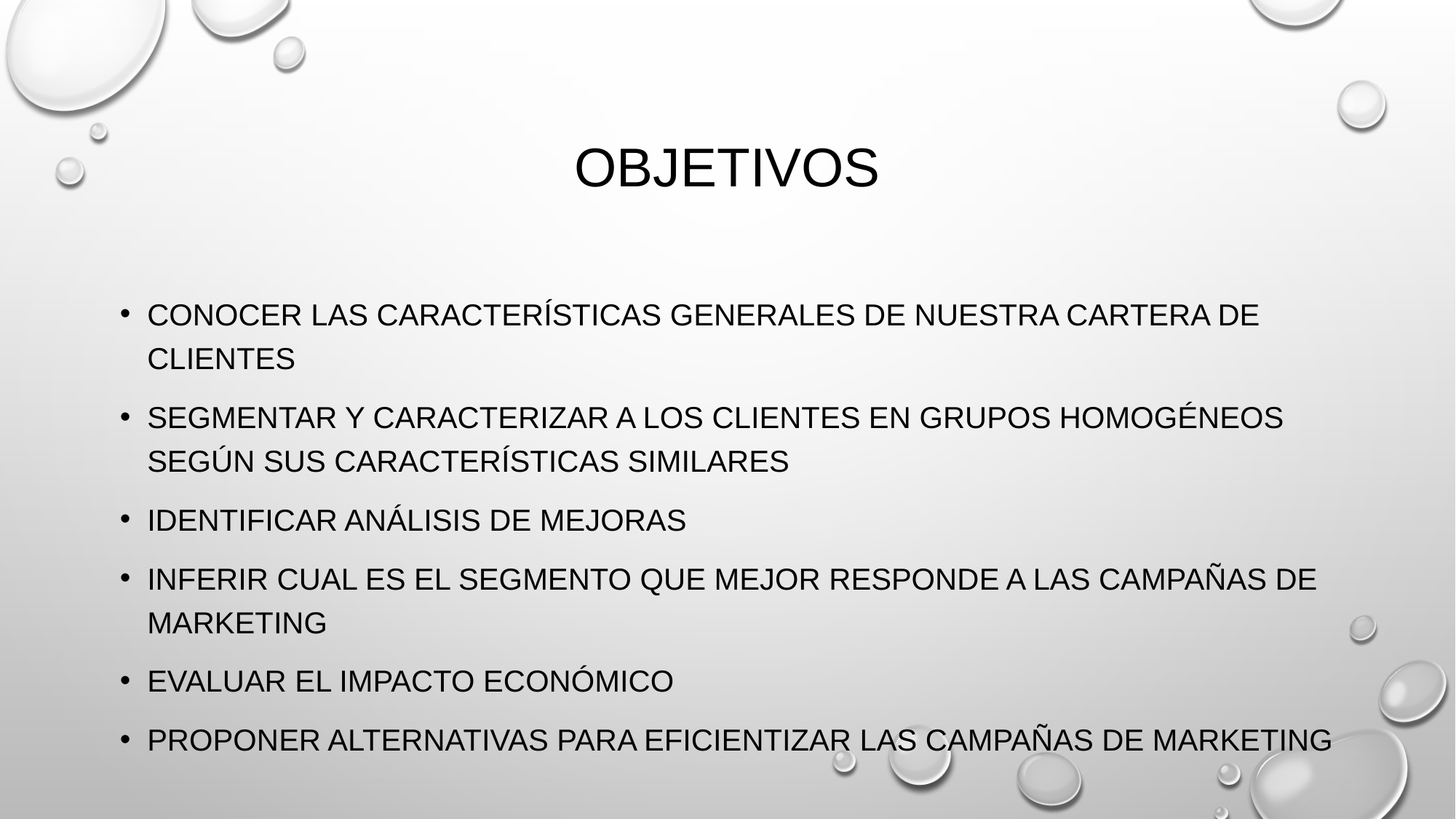

# Objetivos
Conocer las características generales de nuestra cartera de clientes
Segmentar y caracterizar a los clientes en grupos homogéneos según sus características similares
Identificar análisis de mejoras
Inferir cual es el segmento que mejor responde a las campañas de marketing
Evaluar el impacto económico
Proponer alternativas para eficientizar las campañas de marketing